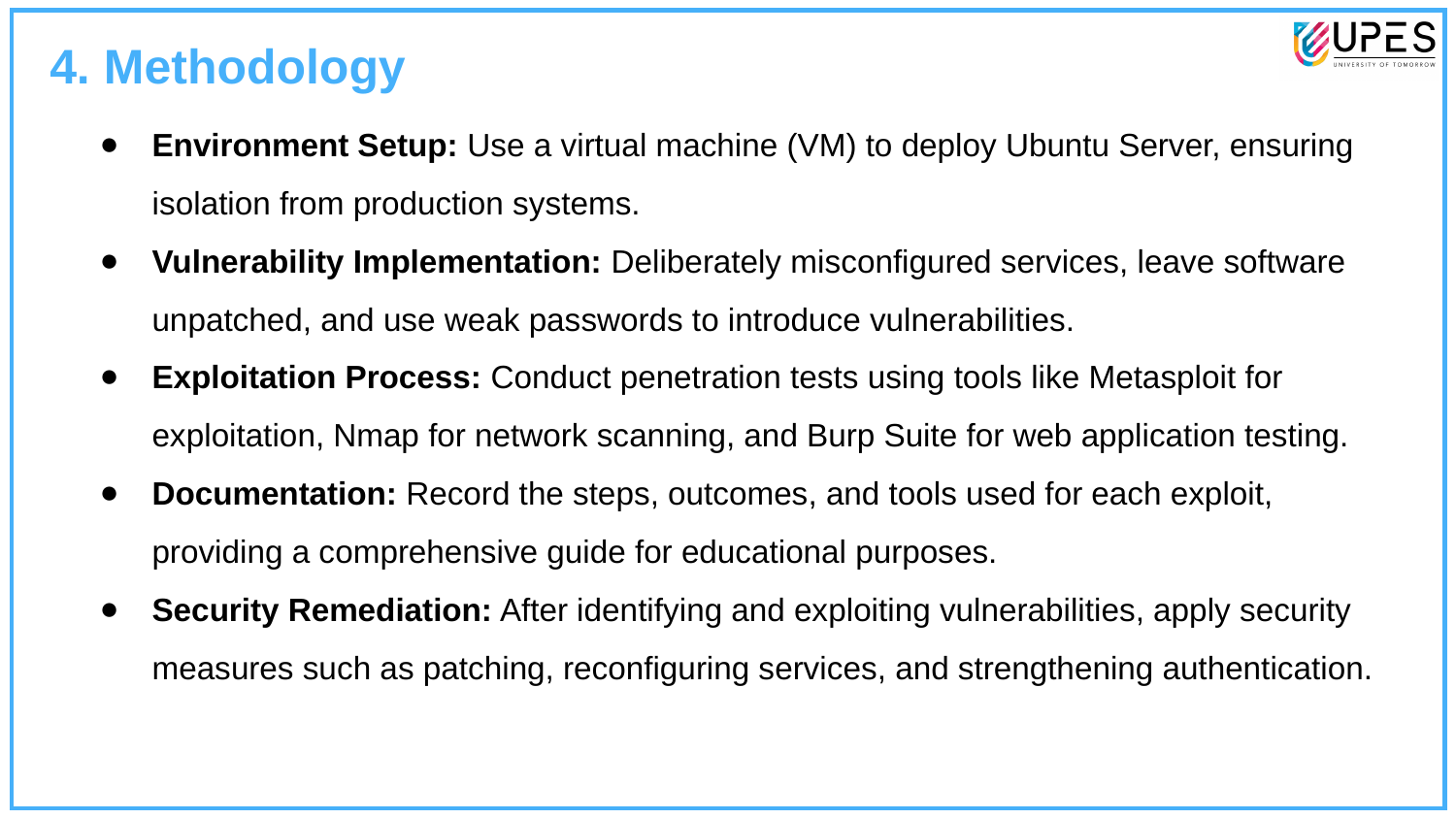

4. Methodology
Environment Setup: Use a virtual machine (VM) to deploy Ubuntu Server, ensuring isolation from production systems.
Vulnerability Implementation: Deliberately misconfigured services, leave software unpatched, and use weak passwords to introduce vulnerabilities.
Exploitation Process: Conduct penetration tests using tools like Metasploit for exploitation, Nmap for network scanning, and Burp Suite for web application testing.
Documentation: Record the steps, outcomes, and tools used for each exploit, providing a comprehensive guide for educational purposes.
Security Remediation: After identifying and exploiting vulnerabilities, apply security measures such as patching, reconfiguring services, and strengthening authentication.